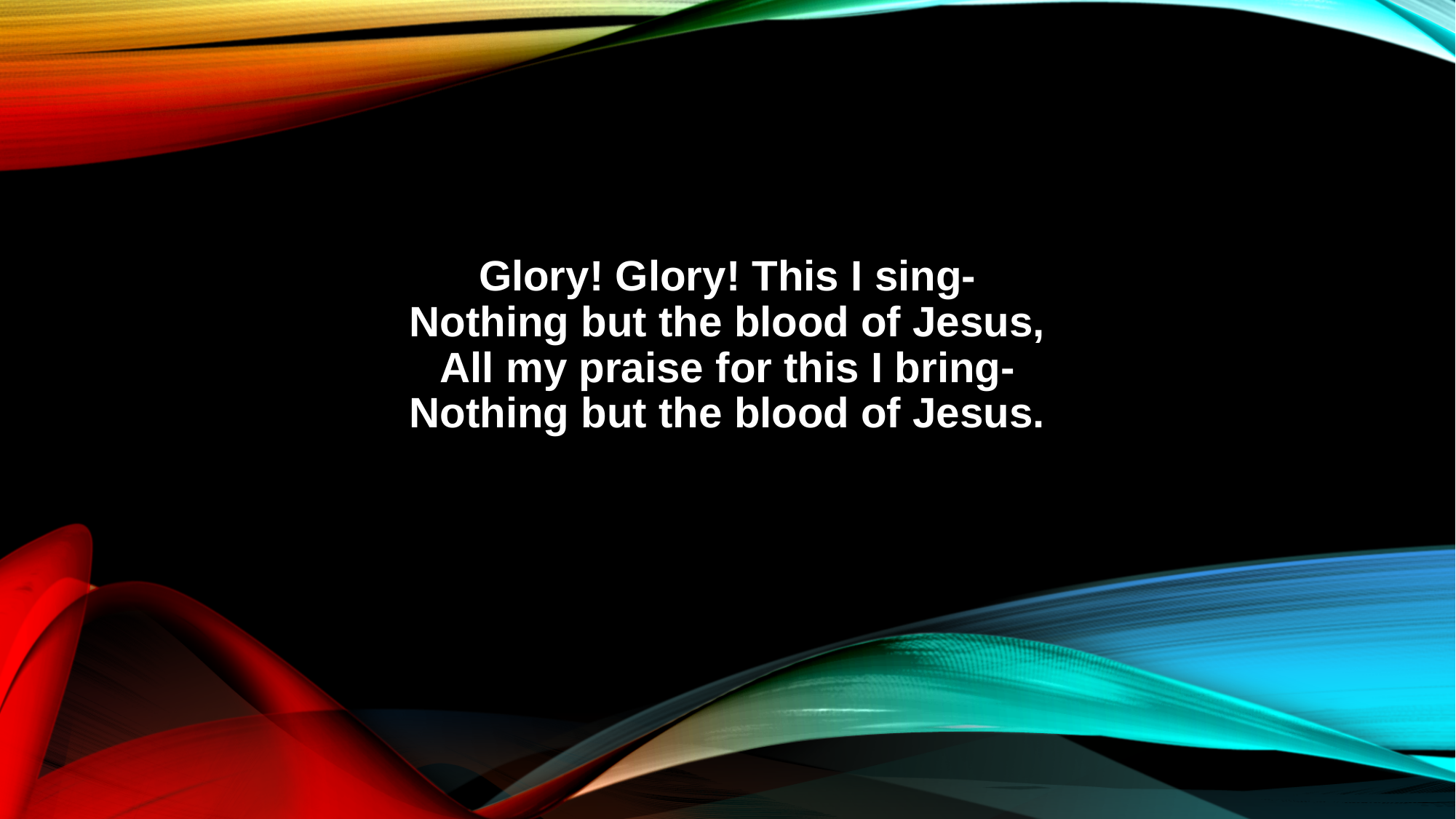

Glory! Glory! This I sing-
Nothing but the blood of Jesus,
All my praise for this I bring-
Nothing but the blood of Jesus.